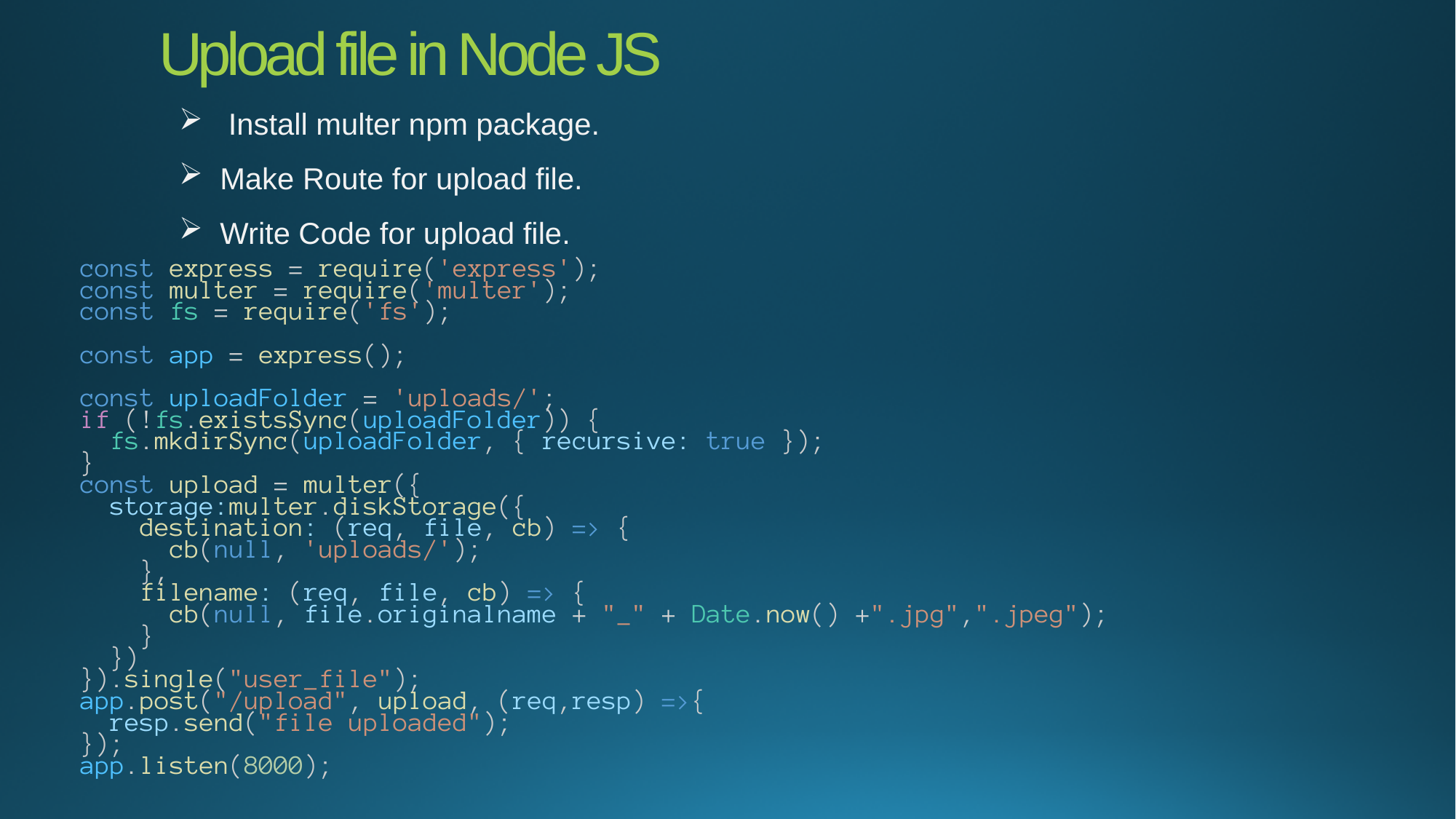

# Upload file in Node JS

 Install multer npm package.
Make Route for upload file.
Write Code for upload file.
const express = require('express');
const multer = require('multer');
const fs = require('fs');
const app = express();
const uploadFolder = 'uploads/';
if (!fs.existsSync(uploadFolder)) {
  fs.mkdirSync(uploadFolder, { recursive: true });
}
const upload = multer({
  storage:multer.diskStorage({
    destination: (req, file, cb) => {
      cb(null, 'uploads/');
    },
    filename: (req, file, cb) => {
      cb(null, file.originalname + "_" + Date.now() +".jpg",".jpeg");
    }
  })
}).single("user_file");
app.post("/upload", upload, (req,resp) =>{
  resp.send("file uploaded");
});
app.listen(8000);